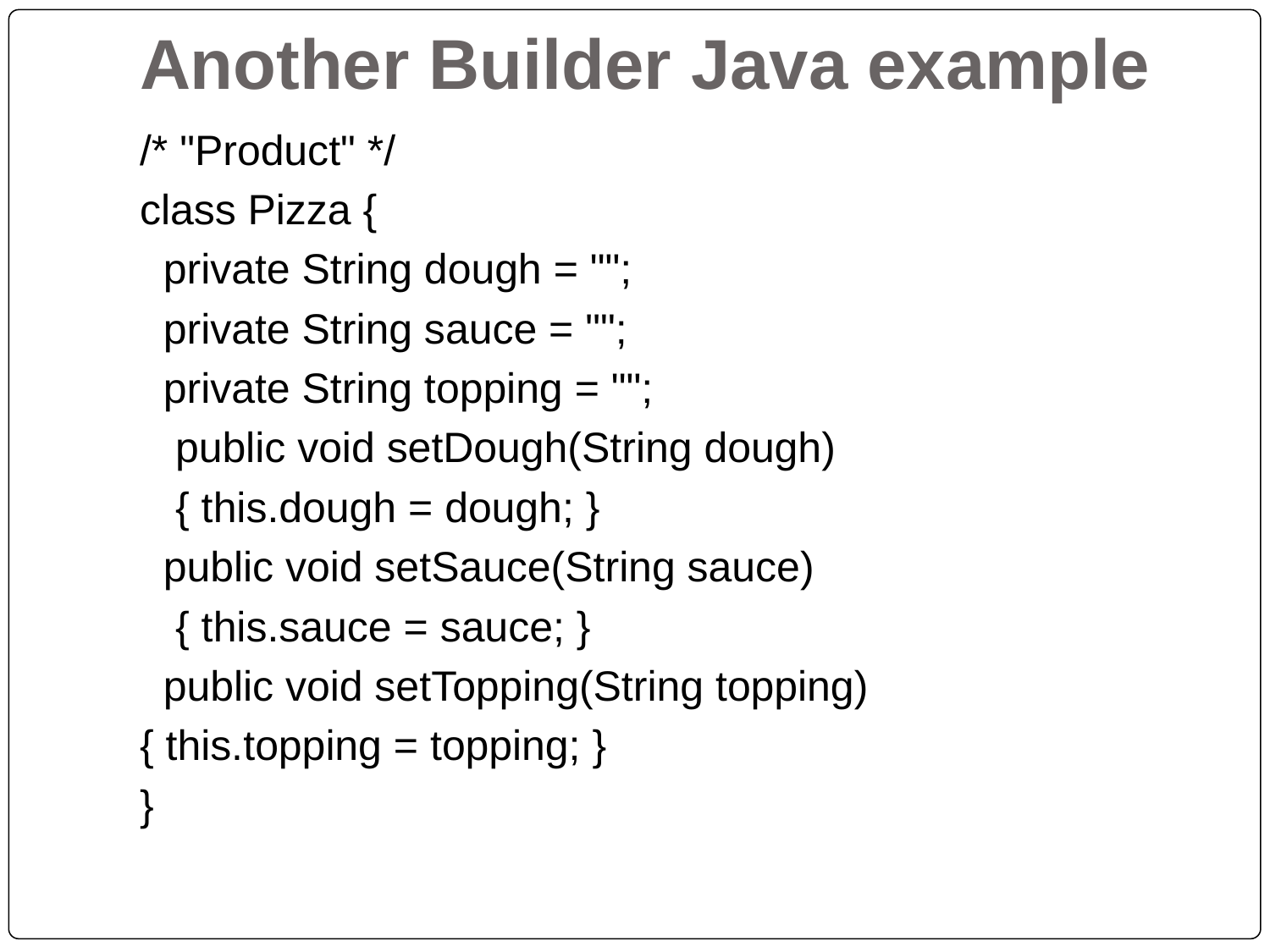

# Another Builder Java example
/* "Product" */
class Pizza {
  private String dough = "";
  private String sauce = "";
  private String topping = "";
   public void setDough(String dough)
   { this.dough = dough; }
  public void setSauce(String sauce)
   { this.sauce = sauce; }
  public void setTopping(String topping)
{ this.topping = topping; }
}